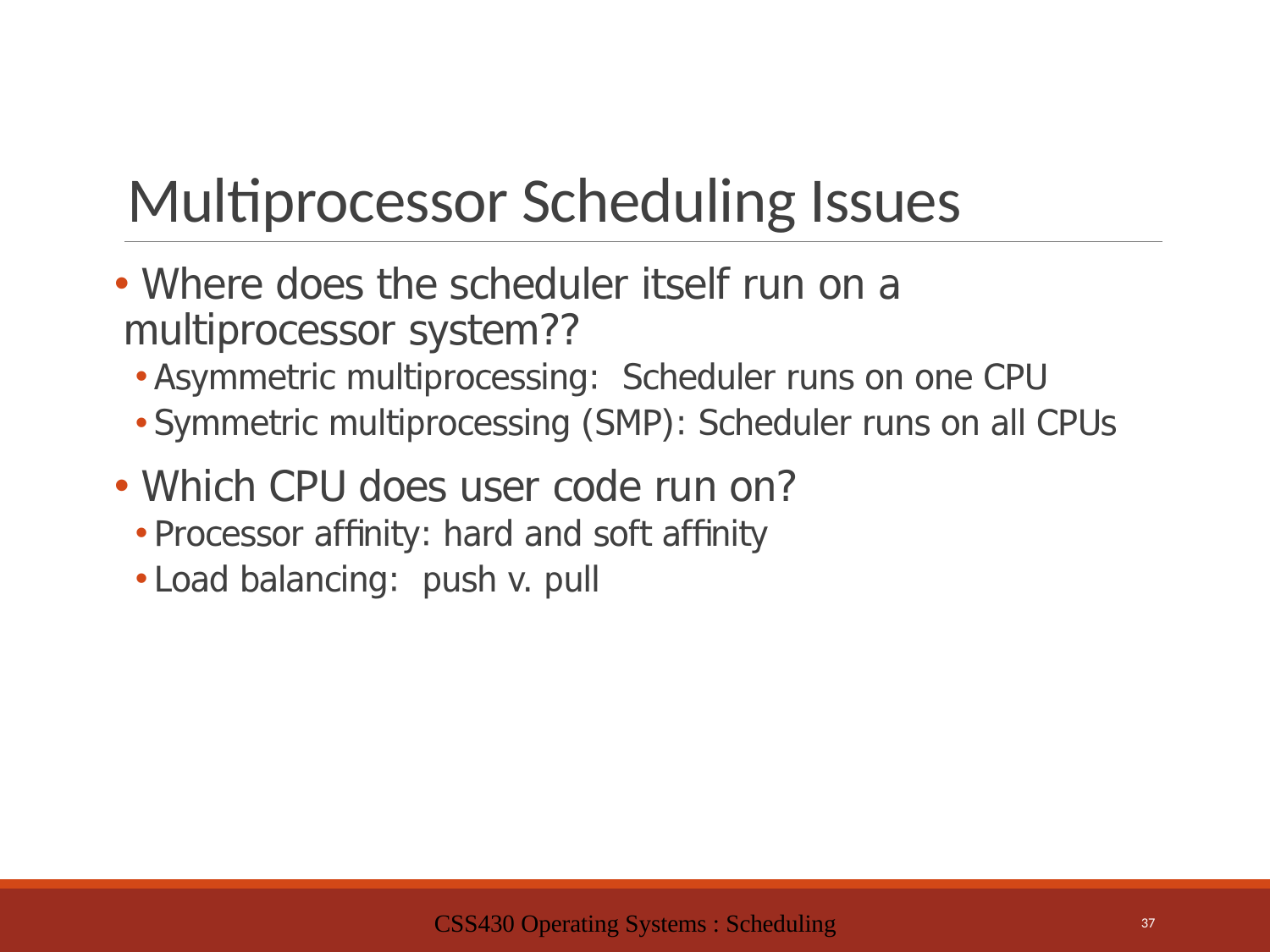

# Multiprocessor Scheduling Issues
 Where does the scheduler itself run on a multiprocessor system??
Asymmetric multiprocessing:  Scheduler runs on one CPU
Symmetric multiprocessing (SMP): Scheduler runs on all CPUs
 Which CPU does user code run on?
Processor affinity: hard and soft affinity
Load balancing:  push v. pull
CSS430 Operating Systems : Scheduling
37